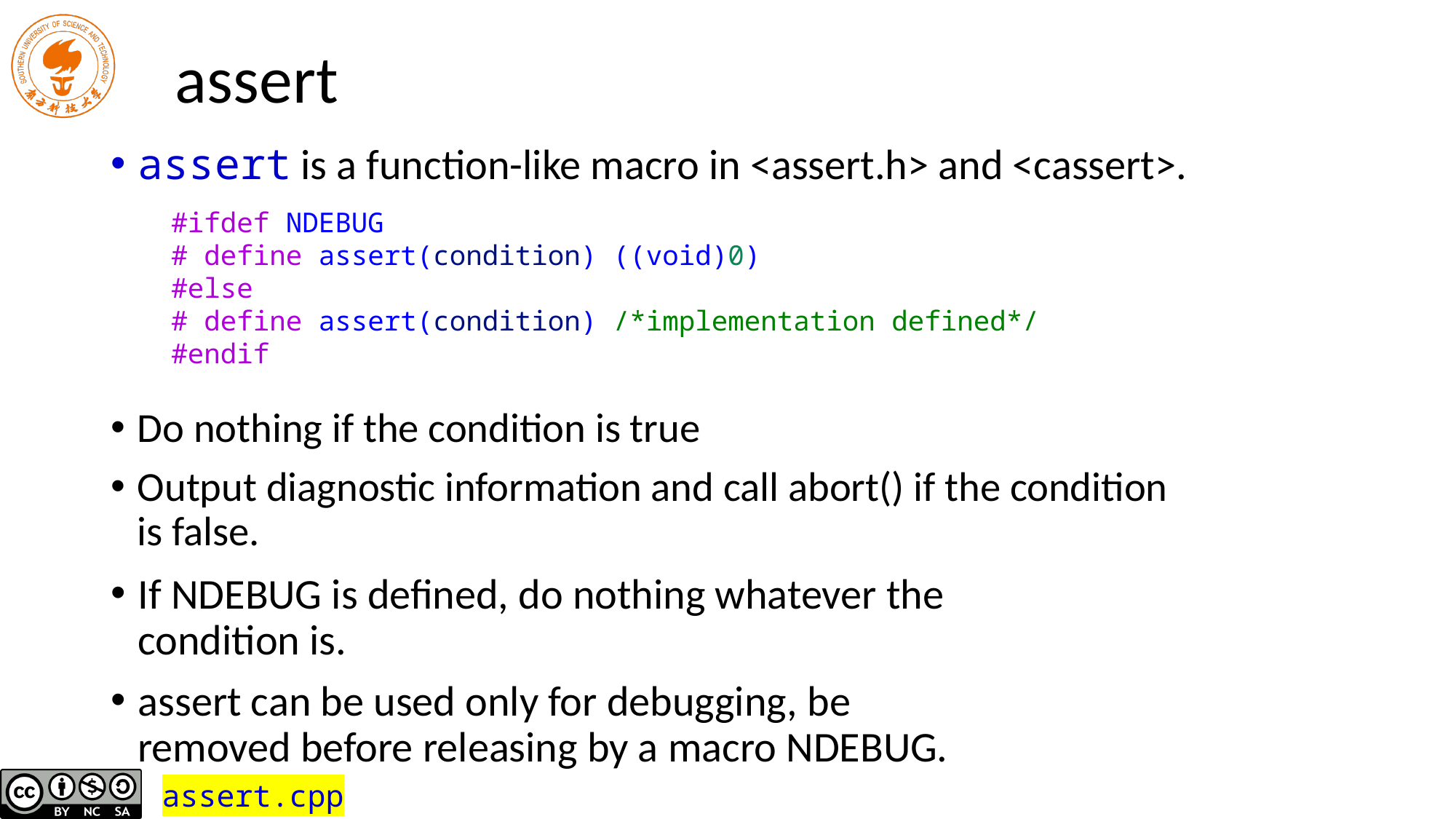

# assert
assert is a function-like macro in <assert.h> and <cassert>.
#ifdef NDEBUG
# define assert(condition) ((void)0)
#else
# define assert(condition) /*implementation defined*/
#endif
Do nothing if the condition is true
Output diagnostic information and call abort() if the condition is false.
If NDEBUG is defined, do nothing whatever the condition is.
assert can be used only for debugging, be removed before releasing by a macro NDEBUG.
assert.cpp